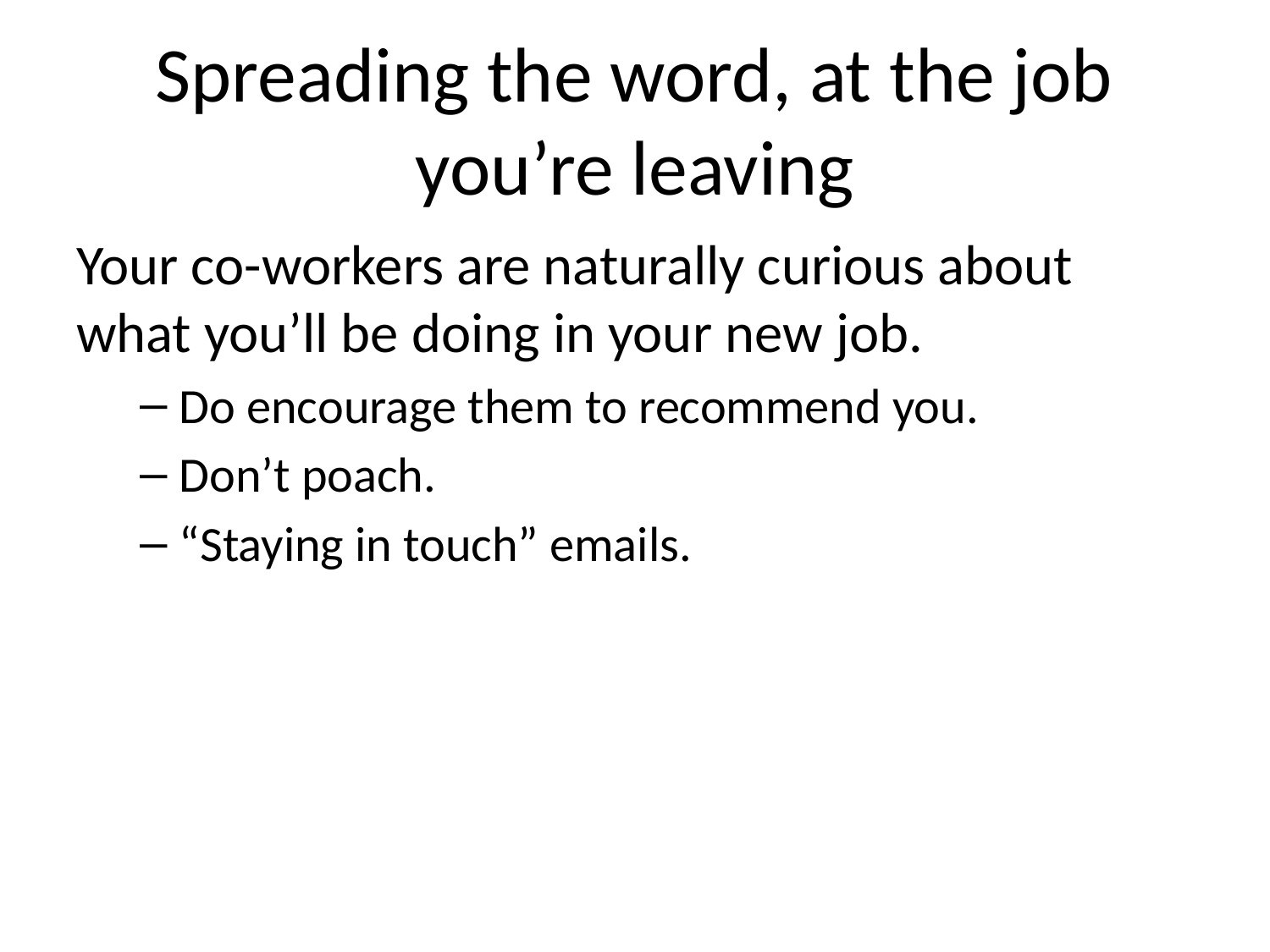

# Spreading the word, at the job you’re leaving
Your co-workers are naturally curious about what you’ll be doing in your new job.
Do encourage them to recommend you.
Don’t poach.
“Staying in touch” emails.